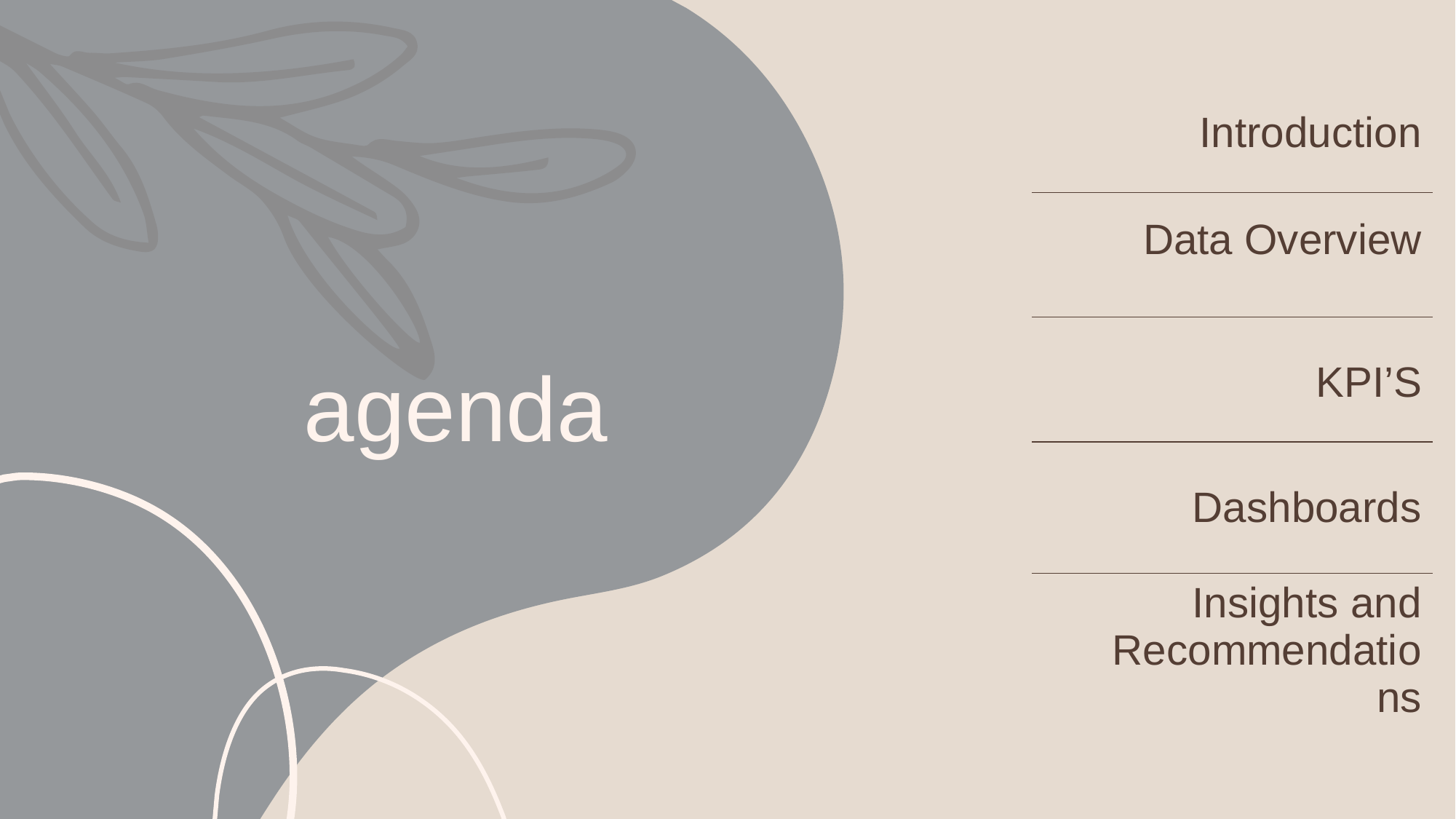

| Introduction |
| --- |
| Data Overview |
| KPI’S |
| Dashboards |
| Insights and Recommendations |
# agenda